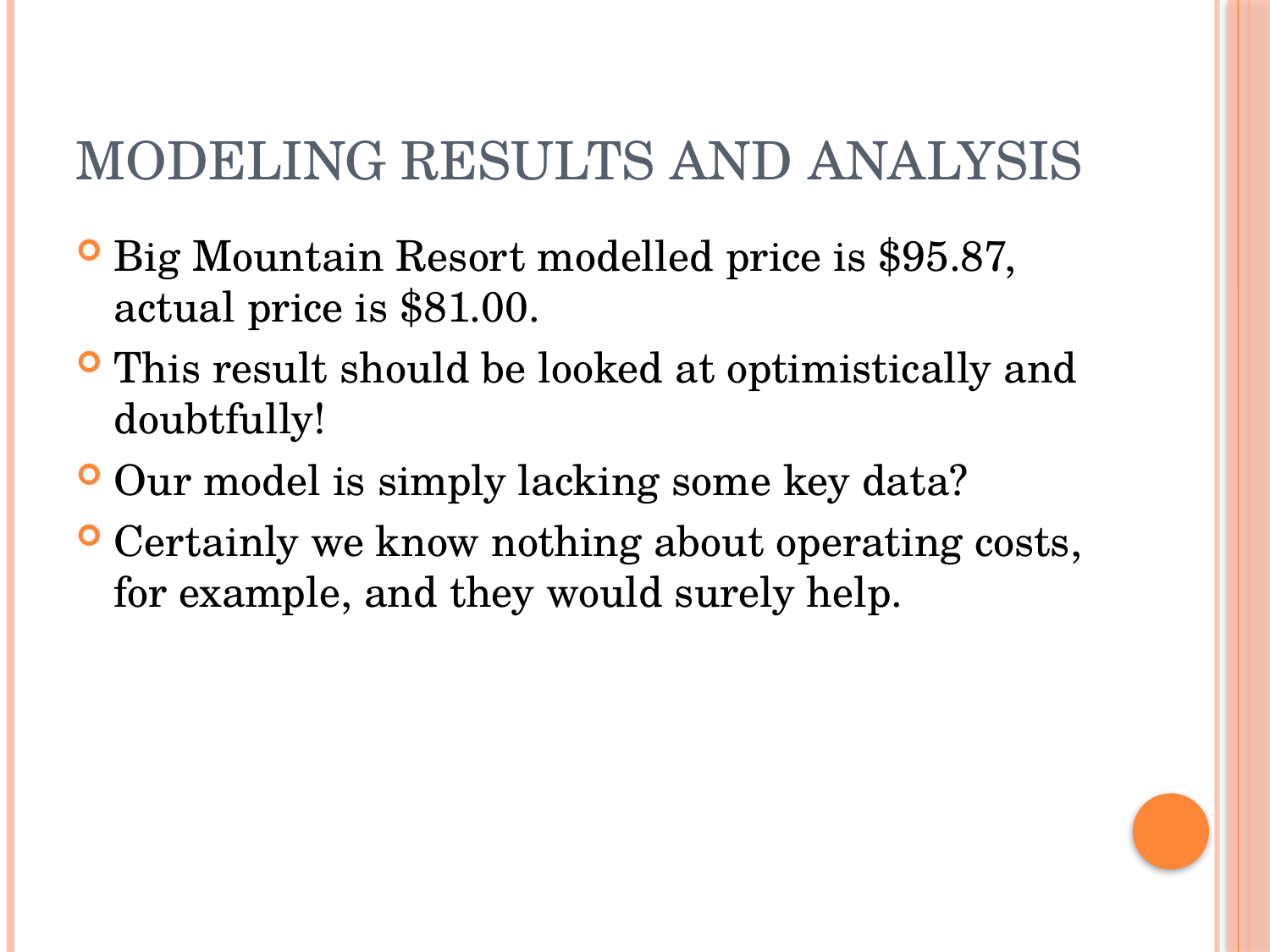

# Modeling results and analysis
Big Mountain Resort modelled price is $95.87, actual price is $81.00.
This result should be looked at optimistically and doubtfully!
Our model is simply lacking some key data?
Certainly we know nothing about operating costs, for example, and they would surely help.